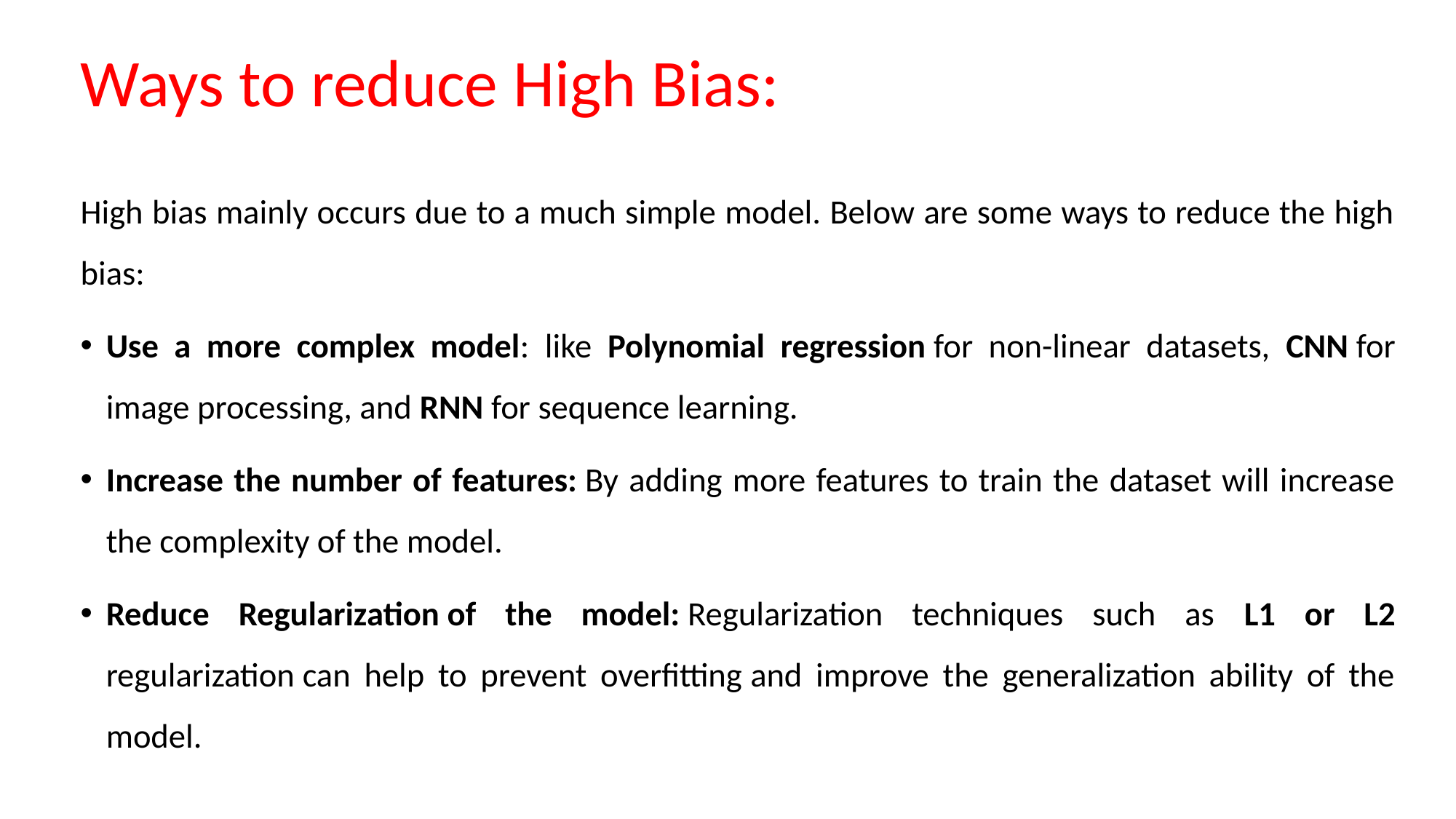

# Ways to reduce High Bias:
High bias mainly occurs due to a much simple model. Below are some ways to reduce the high bias:
Use a more complex model: like Polynomial regression for non-linear datasets, CNN for image processing, and RNN for sequence learning.
Increase the number of features: By adding more features to train the dataset will increase the complexity of the model.
Reduce Regularization of the model: Regularization techniques such as L1 or L2 regularization can help to prevent overfitting and improve the generalization ability of the model.